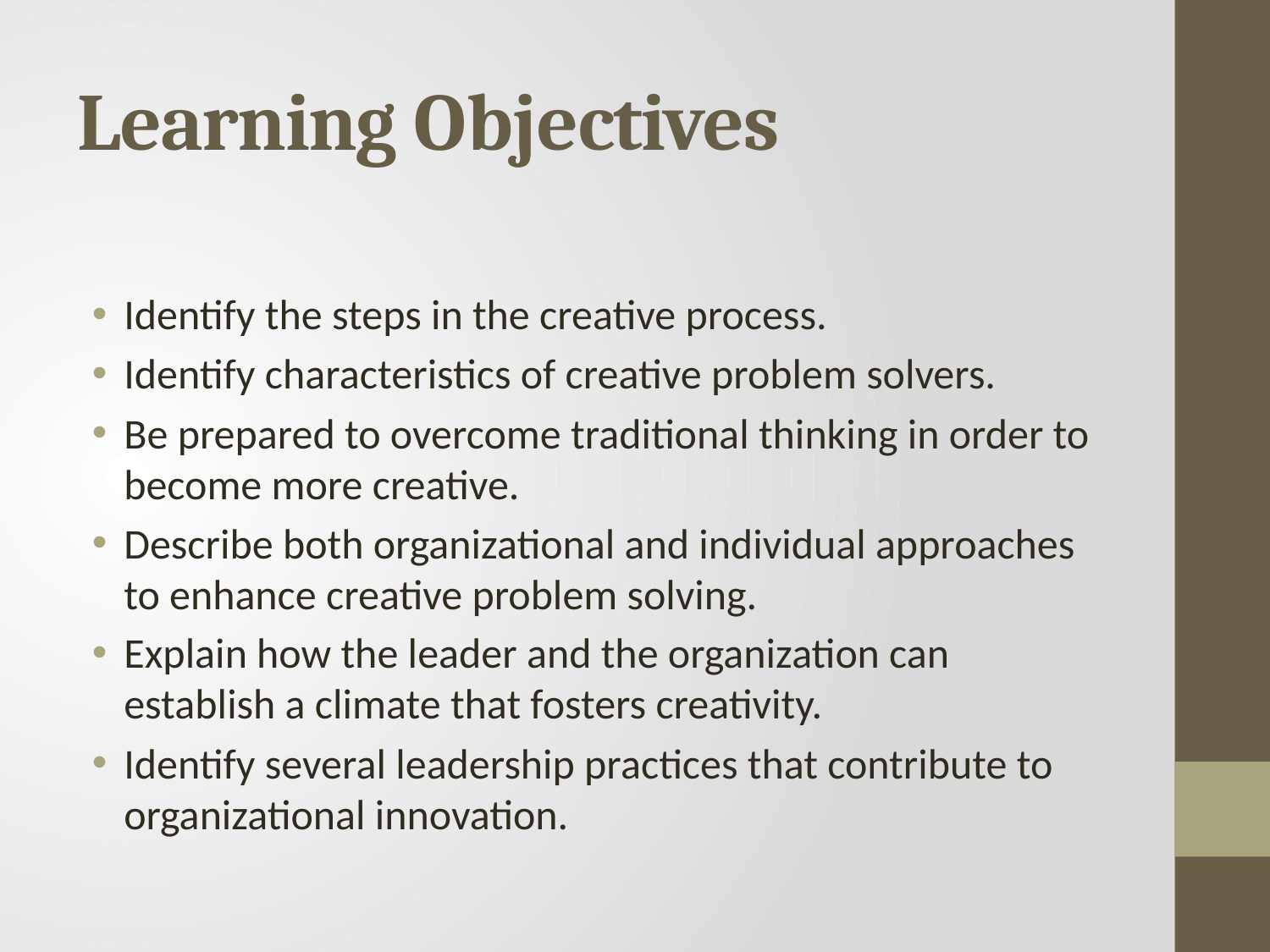

# Learning Objectives

Identify the steps in the creative process.
Identify characteristics of creative problem solvers.
Be prepared to overcome traditional thinking in order to become more creative.
Describe both organizational and individual approaches to enhance creative problem solving.
Explain how the leader and the organization can establish a climate that fosters creativity.
Identify several leadership practices that contribute to organizational innovation.